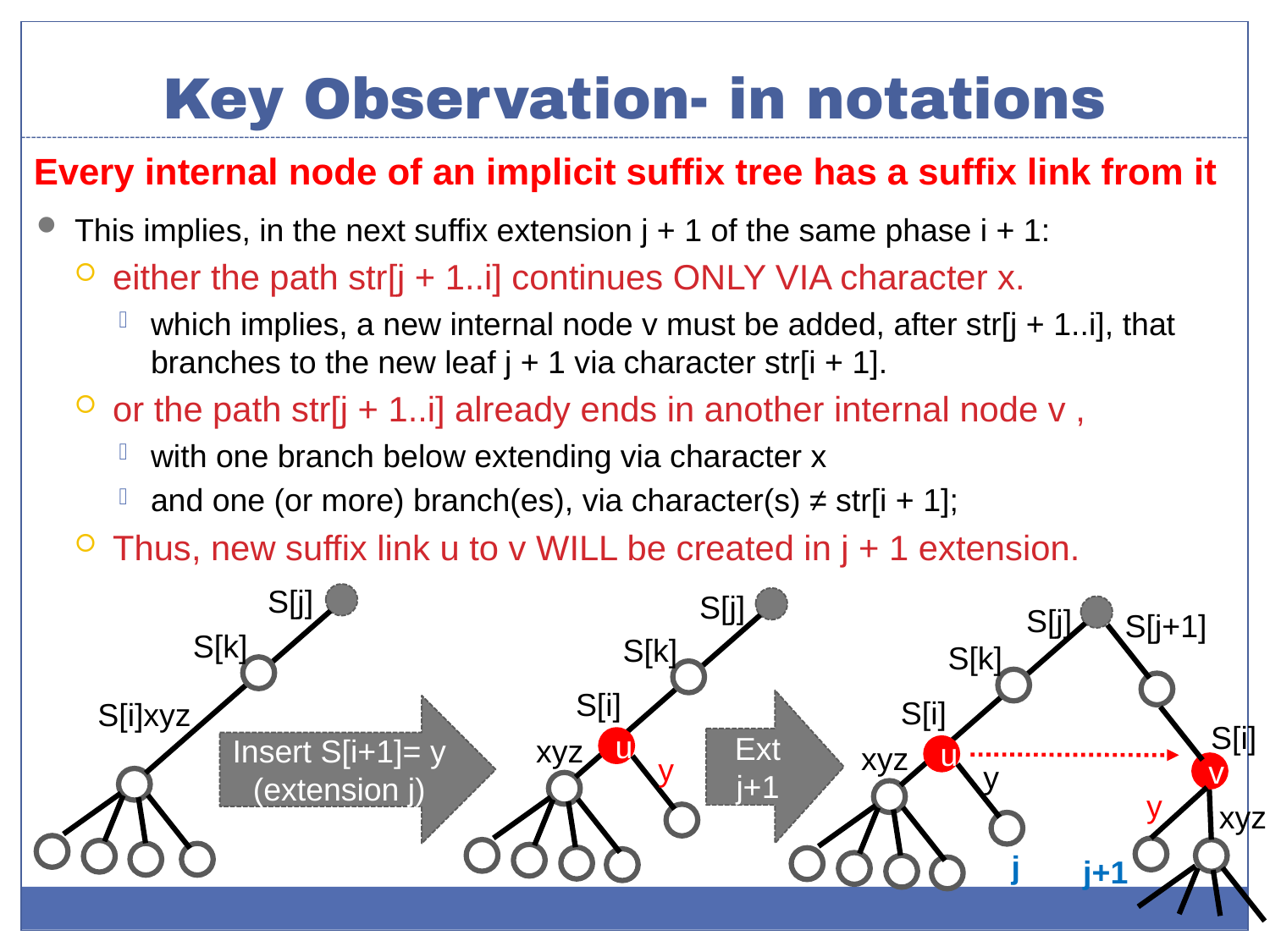

# Key Observation- in notations
Every internal node of an implicit suffix tree has a suffix link from it
This implies, in the next suffix extension j + 1 of the same phase i + 1:
either the path str[j + 1..i] continues ONLY VIA character x.
which implies, a new internal node v must be added, after str[j + 1..i], that branches to the new leaf j + 1 via character str[i + 1].
or the path str[j + 1..i] already ends in another internal node v ,
with one branch below extending via character x
and one (or more) branch(es), via character(s) ≠ str[i + 1];
Thus, new suffix link u to v WILL be created in j + 1 extension.
S[j]

S[k]

S[i]xyz

S[j]

S[k]

S[i]
xyz
u
y

S[j]

S[k]

S[i]
xyz
u
y

S[j+1]

Ext j+1
Insert S[i+1]= y
(extension j)
S[i]
v
y
xyz

j
j+1